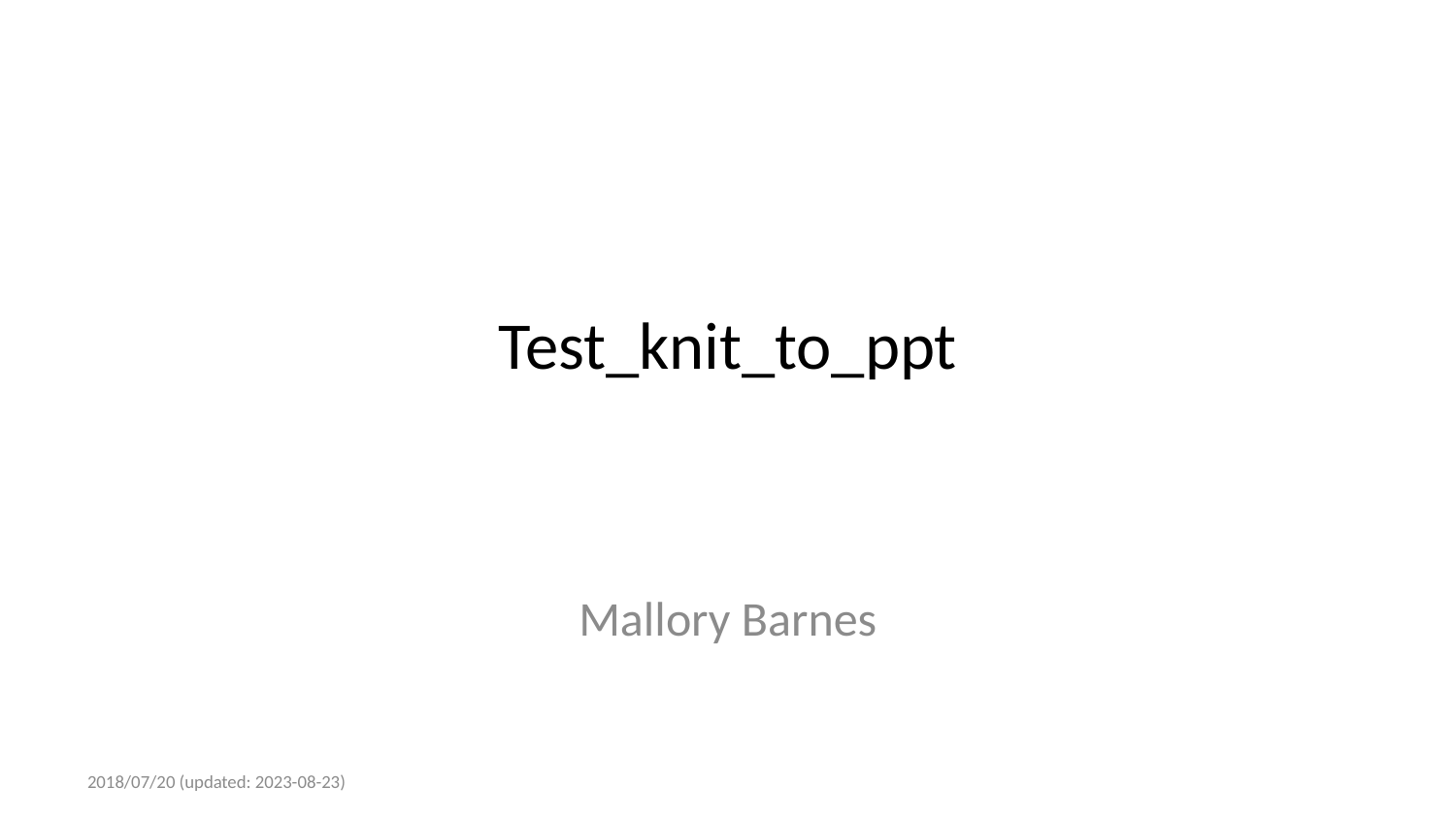

# Test_knit_to_ppt
Mallory Barnes
2018/07/20 (updated: 2023-08-23)